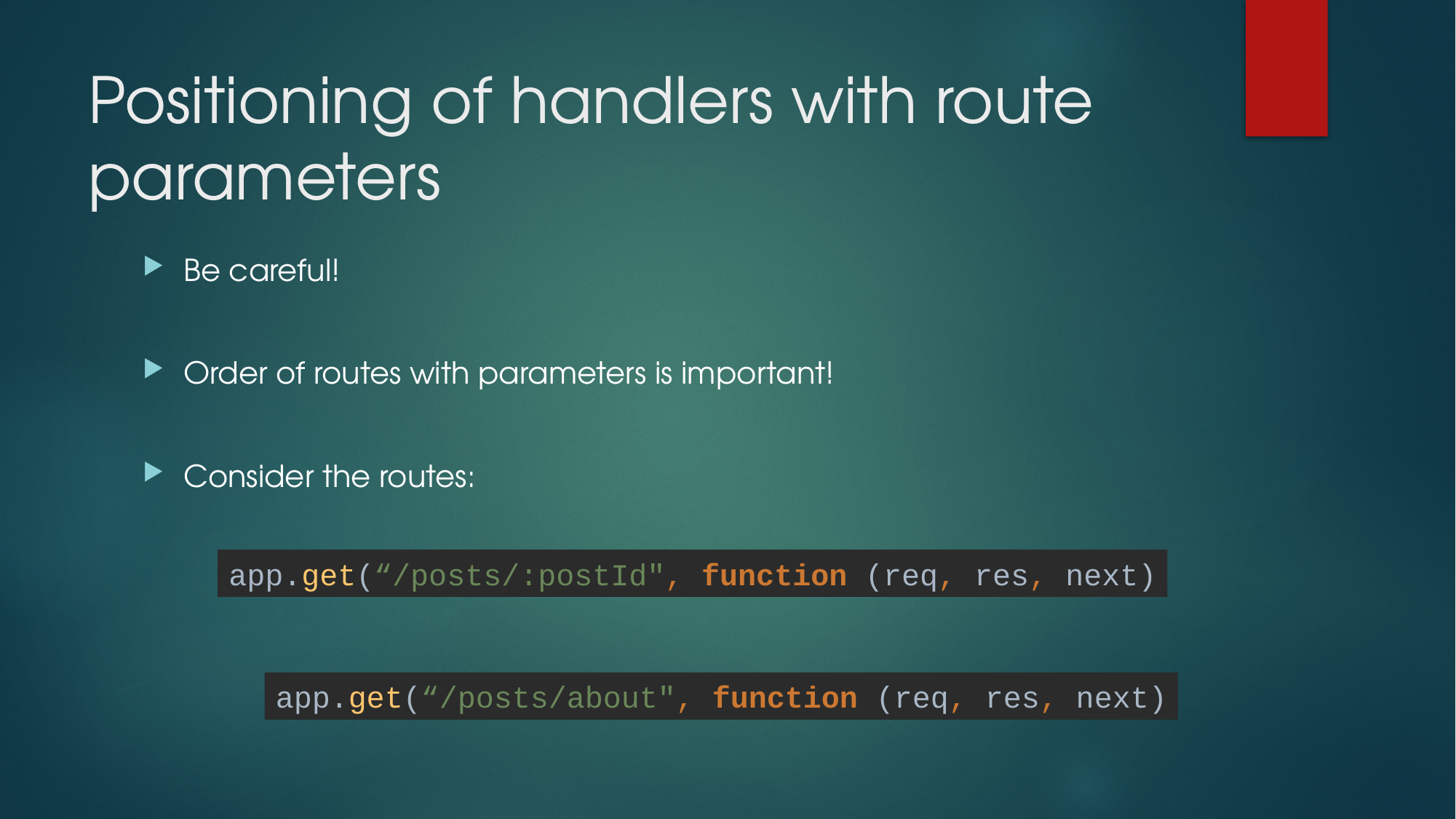

# Positioning of handlers with route parameters
Be careful!

Order of routes with parameters is important!

Consider the routes:

app.get(“/posts/:postId", function (req, res, next)
app.get(“/posts/about", function (req, res, next)